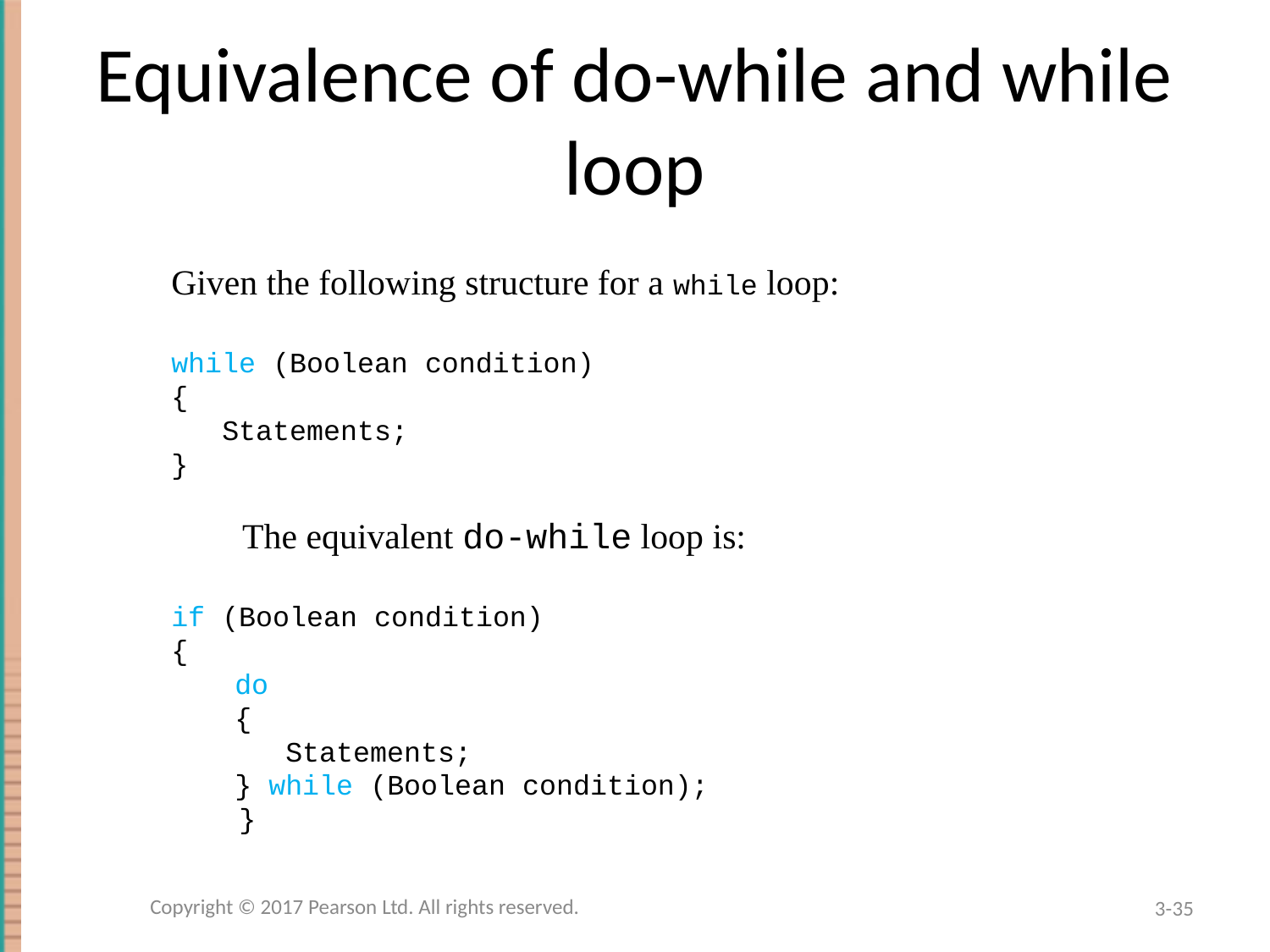

# Equivalence of do-while and while loop
Given the following structure for a while loop:

while (Boolean condition)
{
   Statements;
}

        The equivalent do-while loop is:

if (Boolean condition)
{
do
{
   Statements;
} while (Boolean condition);
    }
Copyright © 2017 Pearson Ltd. All rights reserved.
3-35